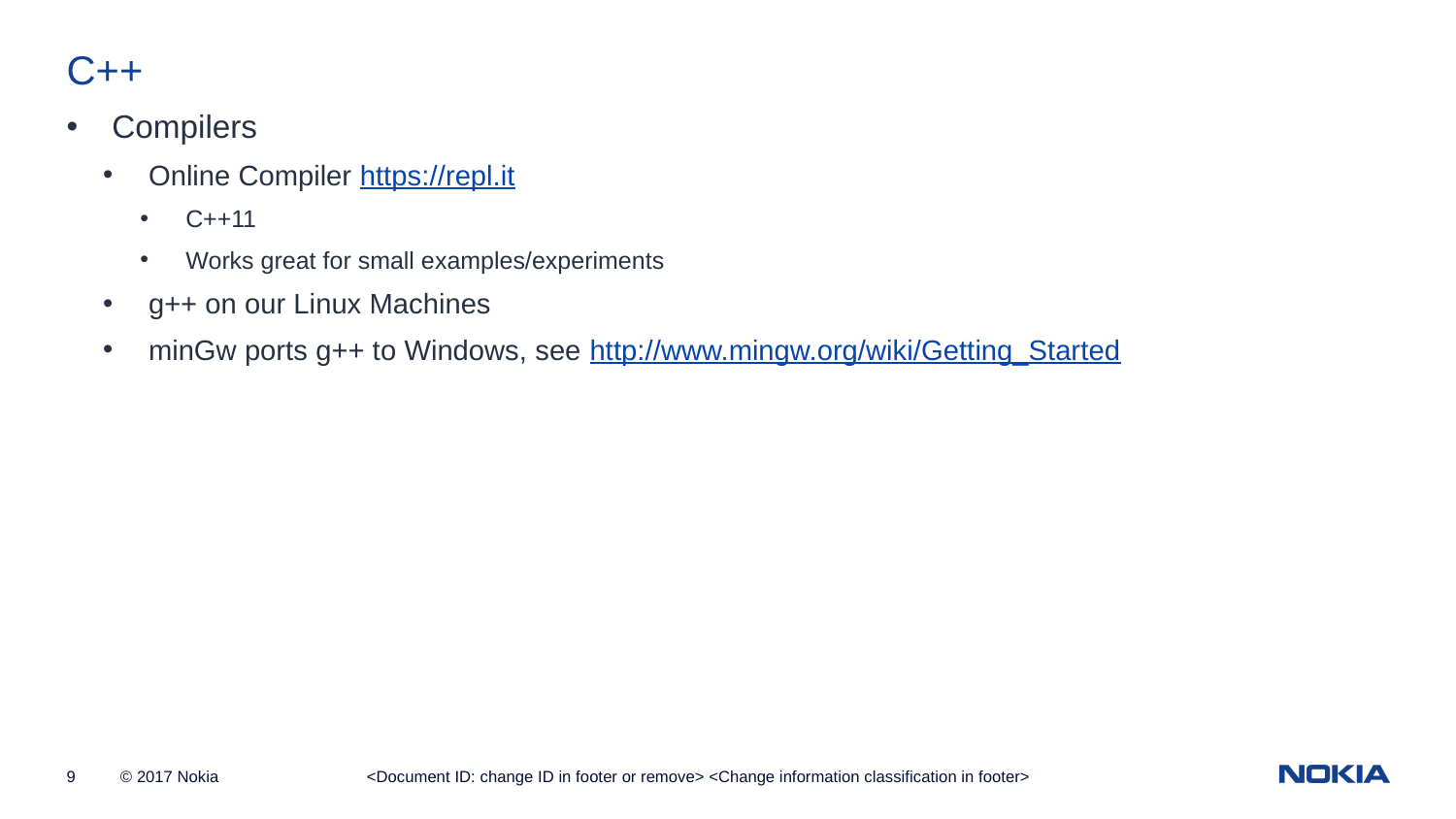

C++
Compilers
Online Compiler https://repl.it
C++11
Works great for small examples/experiments
g++ on our Linux Machines
minGw ports g++ to Windows, see http://www.mingw.org/wiki/Getting_Started

<Document ID: change ID in footer or remove> <Change information classification in footer>